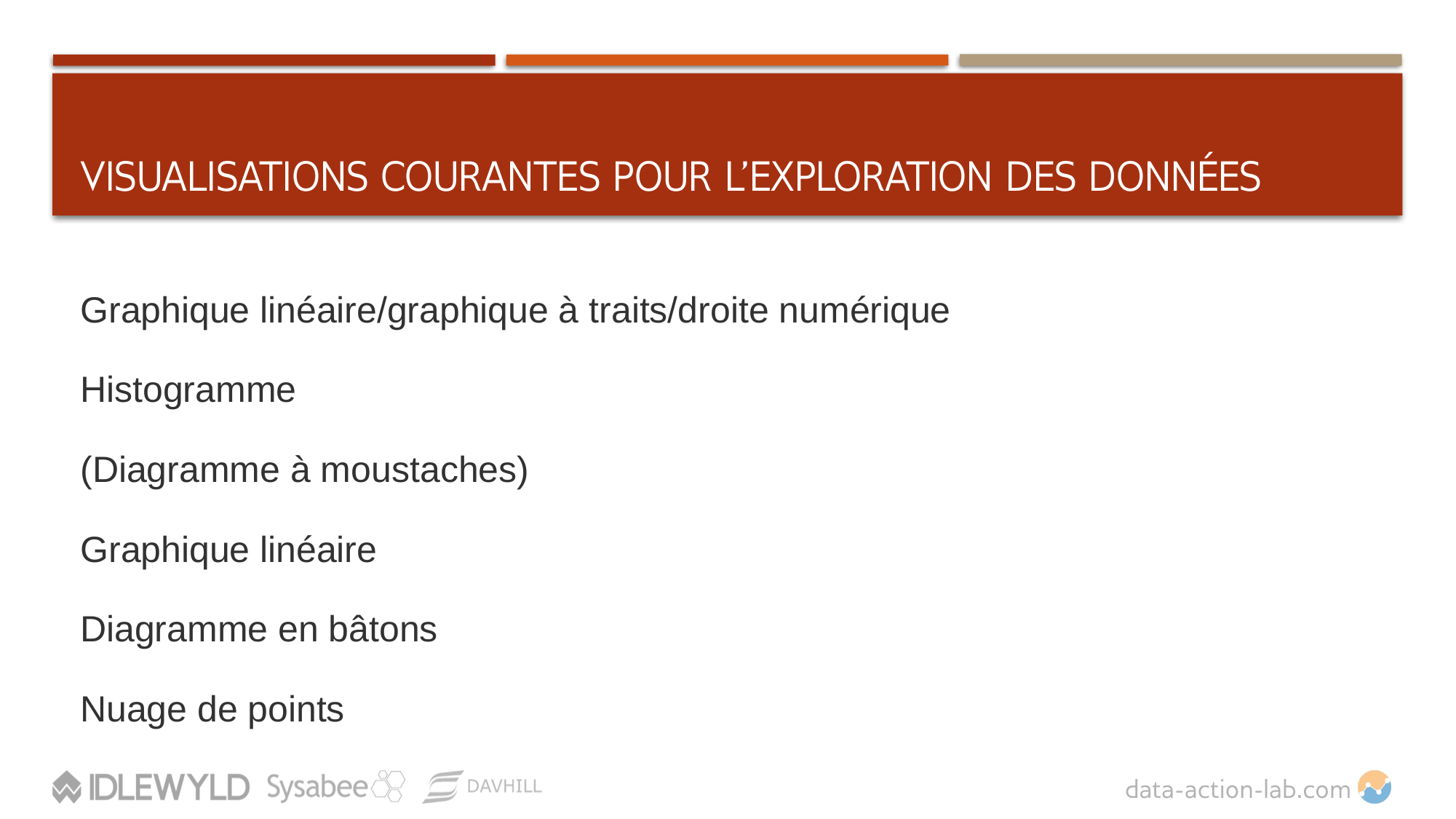

# visualisations courantes POUR L’EXPLORATION DES DONNÉES
Graphique linéaire/graphique à traits/droite numérique

Histogramme

(Diagramme à moustaches)

Graphique linéaire

Diagramme en bâtons

Nuage de points